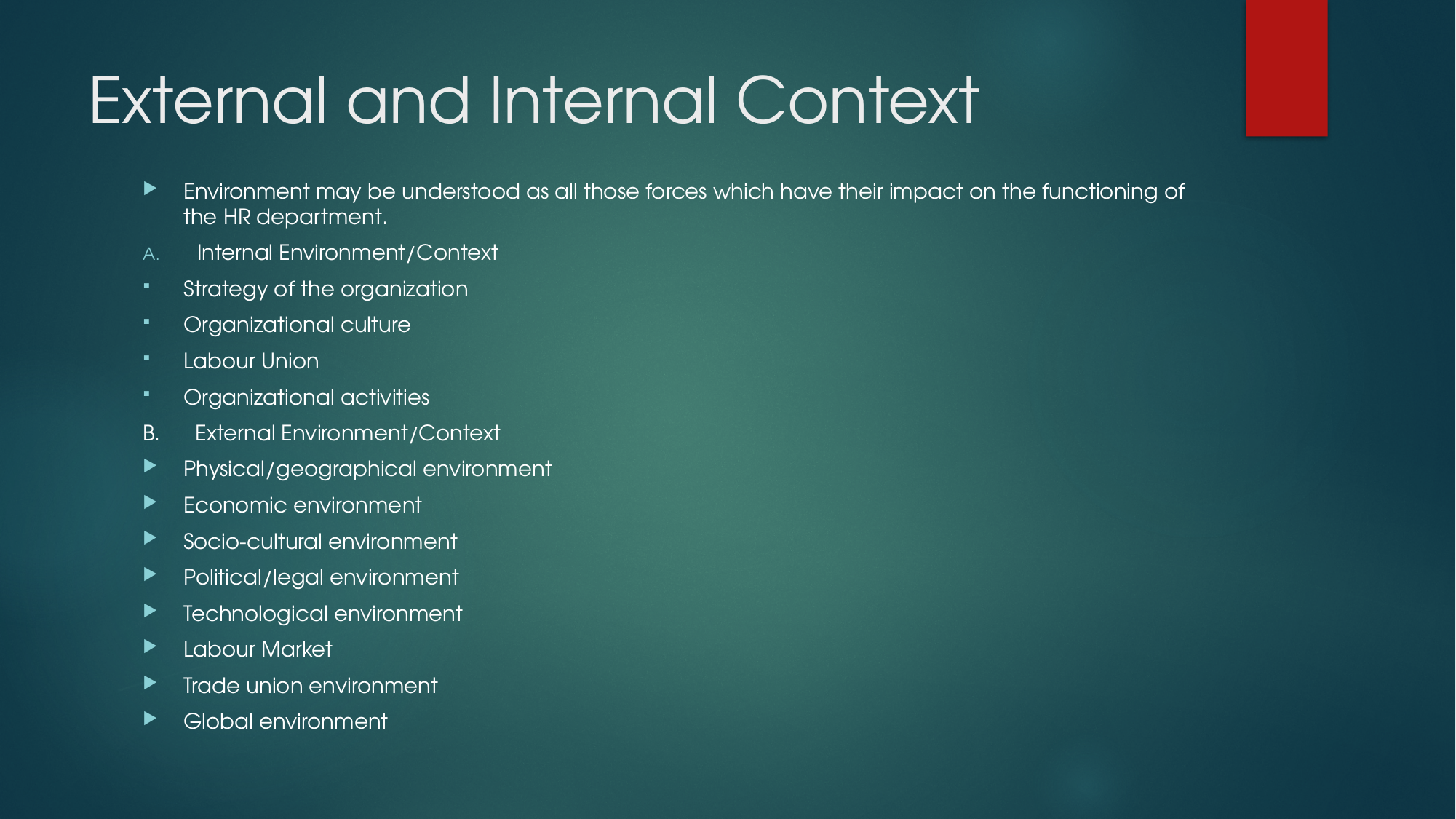

# External and Internal Context
Environment may be understood as all those forces which have their impact on the functioning of the HR department.
Internal Environment/Context
Strategy of the organization
Organizational culture
Labour Union
Organizational activities
B.      External Environment/Context
Physical/geographical environment
Economic environment
Socio-cultural environment
Political/legal environment
Technological environment
Labour Market
Trade union environment
Global environment